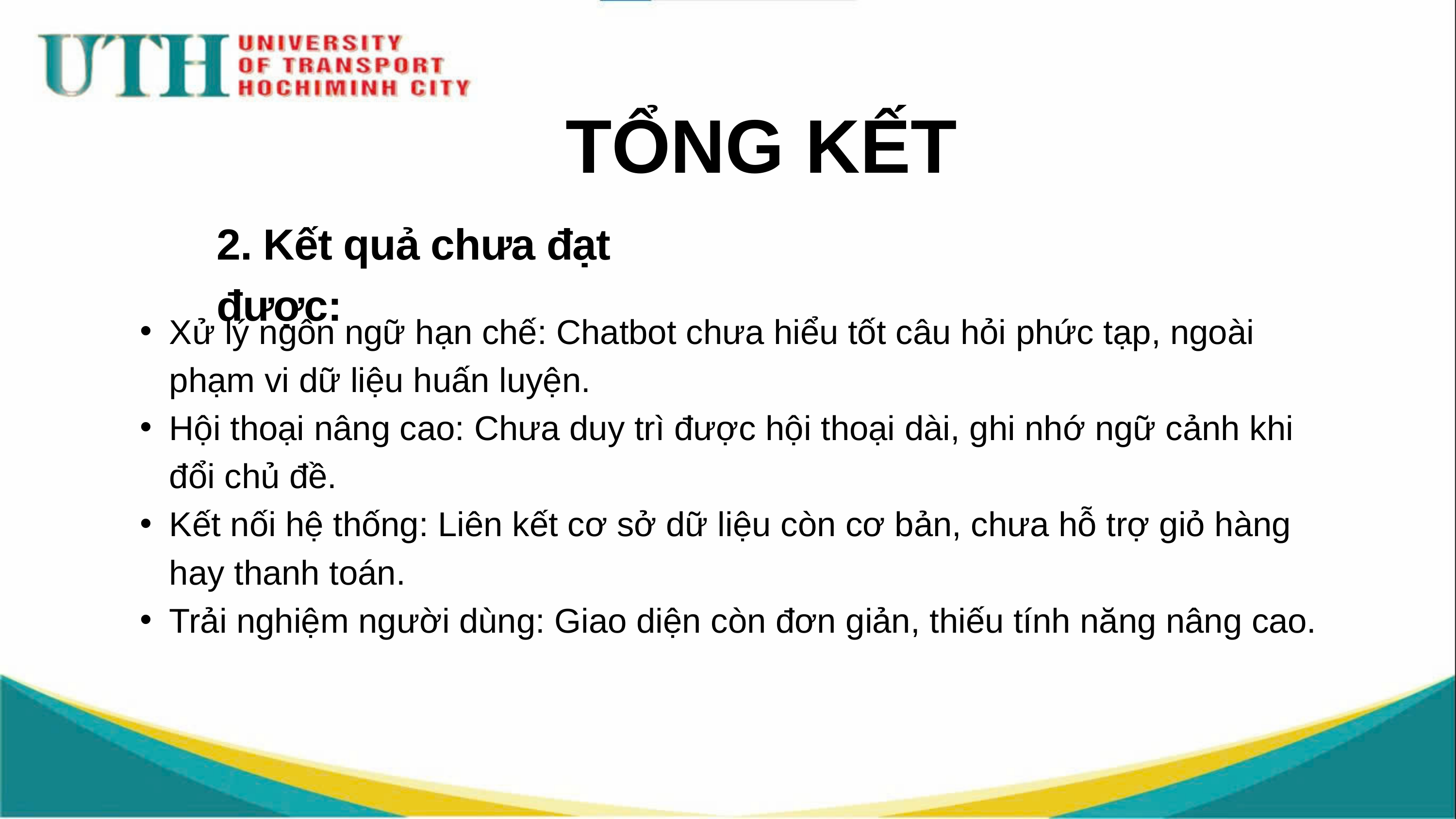

TỔNG KẾT
2. Kết quả chưa đạt được:
Xử lý ngôn ngữ hạn chế: Chatbot chưa hiểu tốt câu hỏi phức tạp, ngoài phạm vi dữ liệu huấn luyện.
Hội thoại nâng cao: Chưa duy trì được hội thoại dài, ghi nhớ ngữ cảnh khi đổi chủ đề.
Kết nối hệ thống: Liên kết cơ sở dữ liệu còn cơ bản, chưa hỗ trợ giỏ hàng hay thanh toán.
Trải nghiệm người dùng: Giao diện còn đơn giản, thiếu tính năng nâng cao.